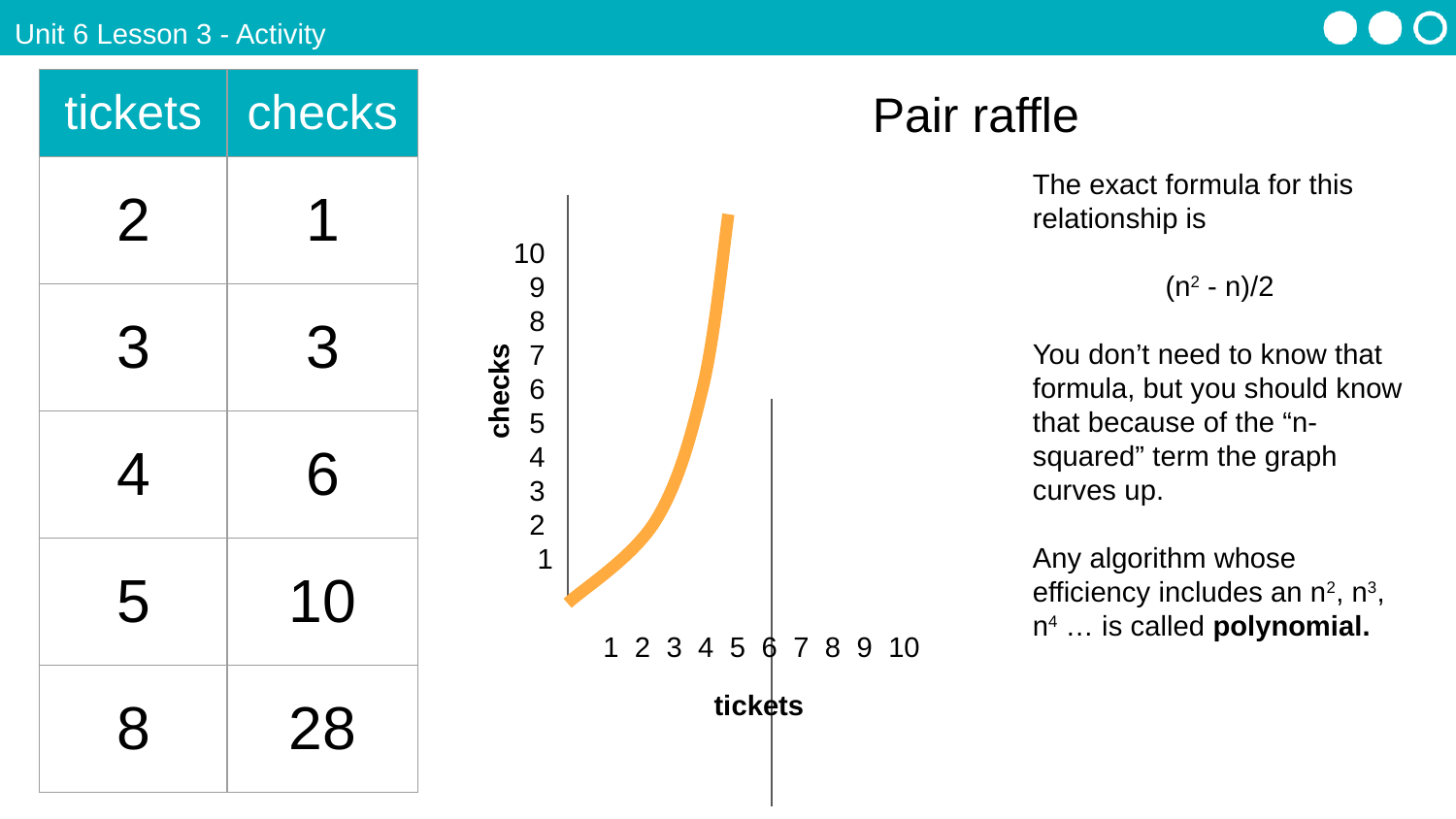

Unit 6 Lesson 3 - Activity
| tickets | checks |
| --- | --- |
| 2 | 1 |
| 3 | 3 |
| 4 | 6 |
| 5 | 10 |
| 8 | 28 |
Pair raffle
The exact formula for this relationship is

(n2 - n)/2

You don’t need to know that formula, but you should know that because of the “n-squared” term the graph curves up.

Any algorithm whose efficiency includes an n2, n3, n4 … is called polynomial.
  10  9  8  7  6  5  4  3  2  1

checks
  1  2  3  4  5  6  7  8  9  10
tickets